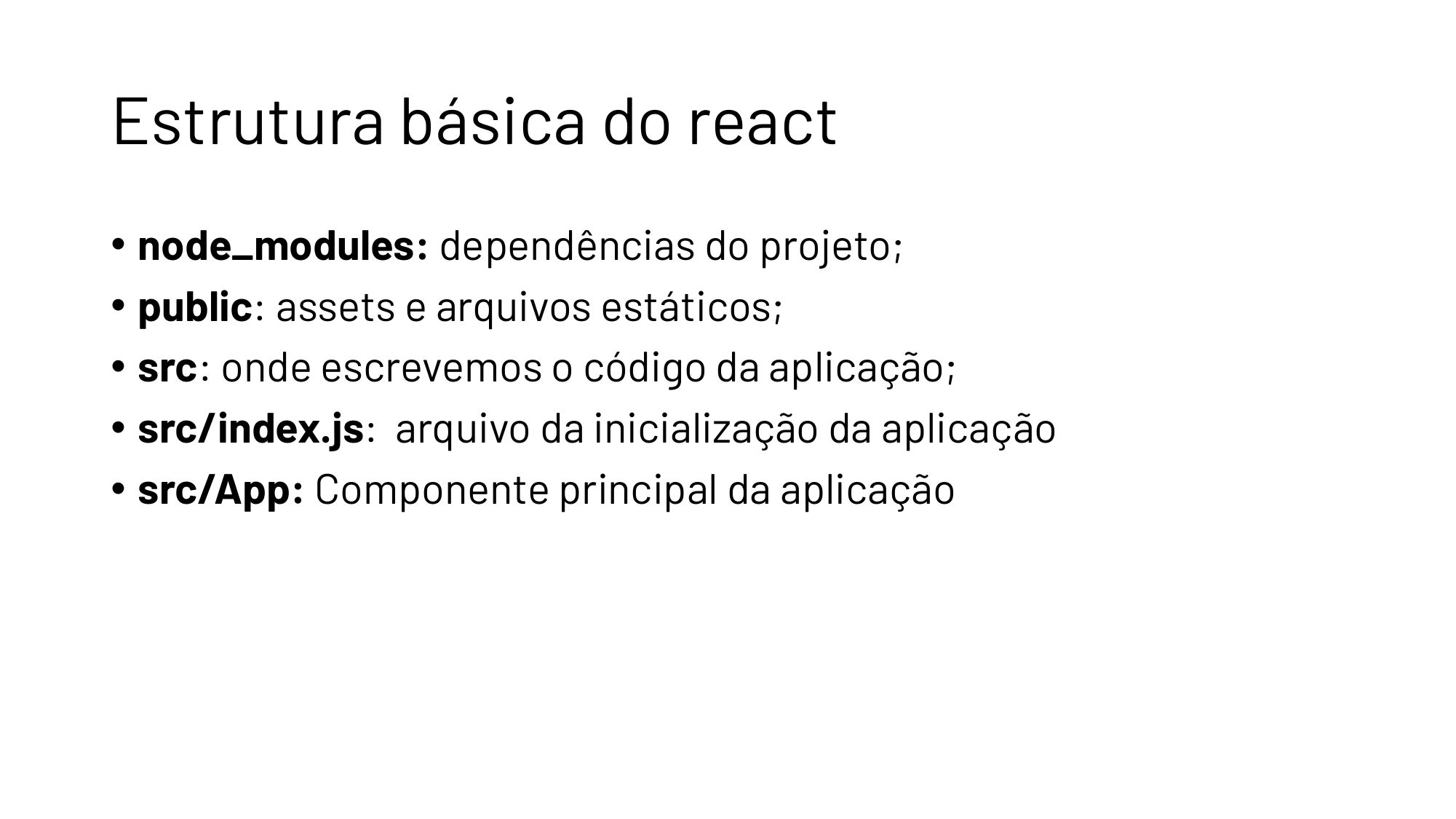

# Estrutura básica do react
node_modules: dependências do projeto;
public: assets e arquivos estáticos;
src: onde escrevemos o código da aplicação;
src/index.js:  arquivo da inicialização da aplicação
src/App: Componente principal da aplicação